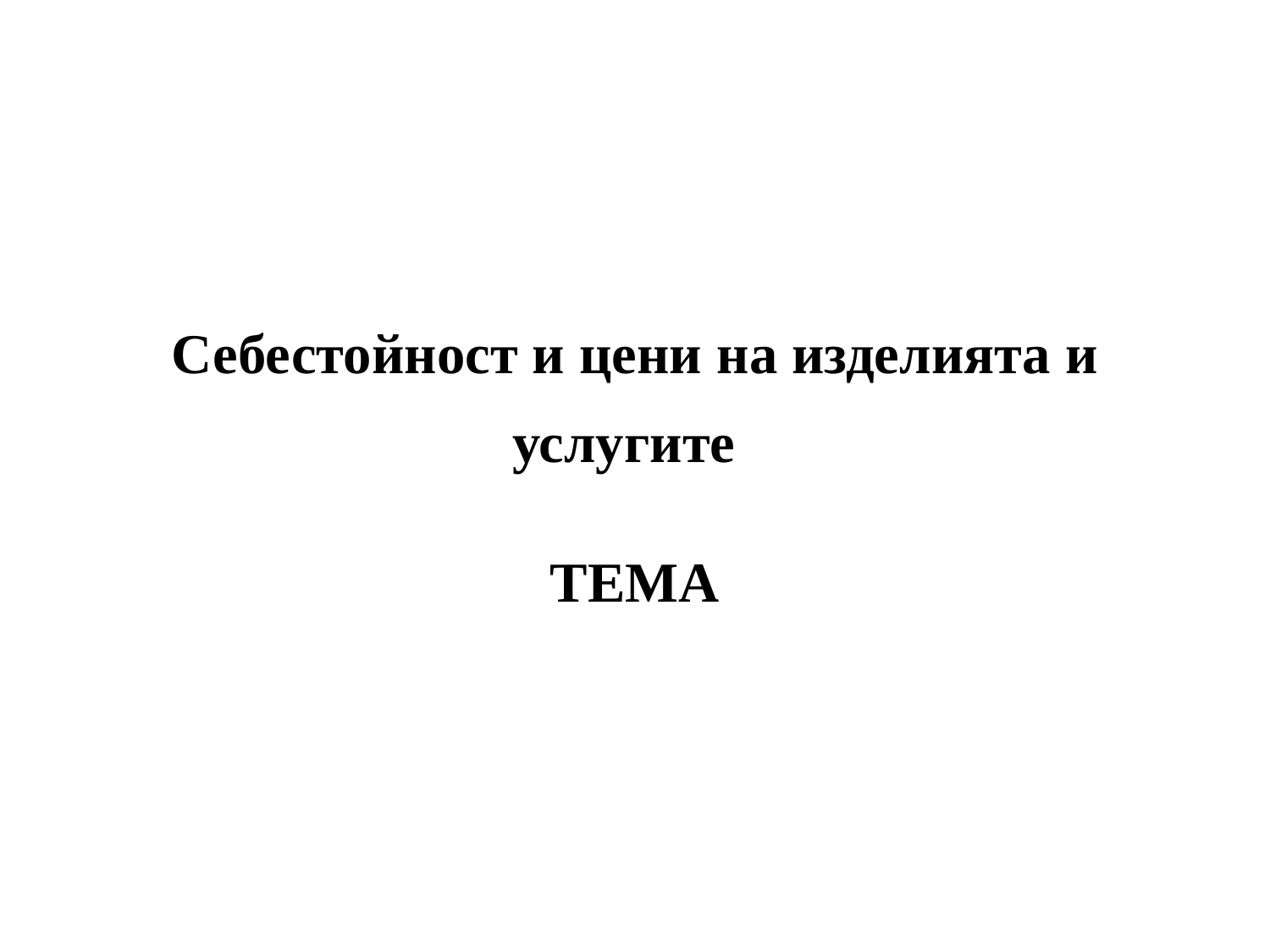

# Себестойност и цени на изделията и услугите
ТЕМА